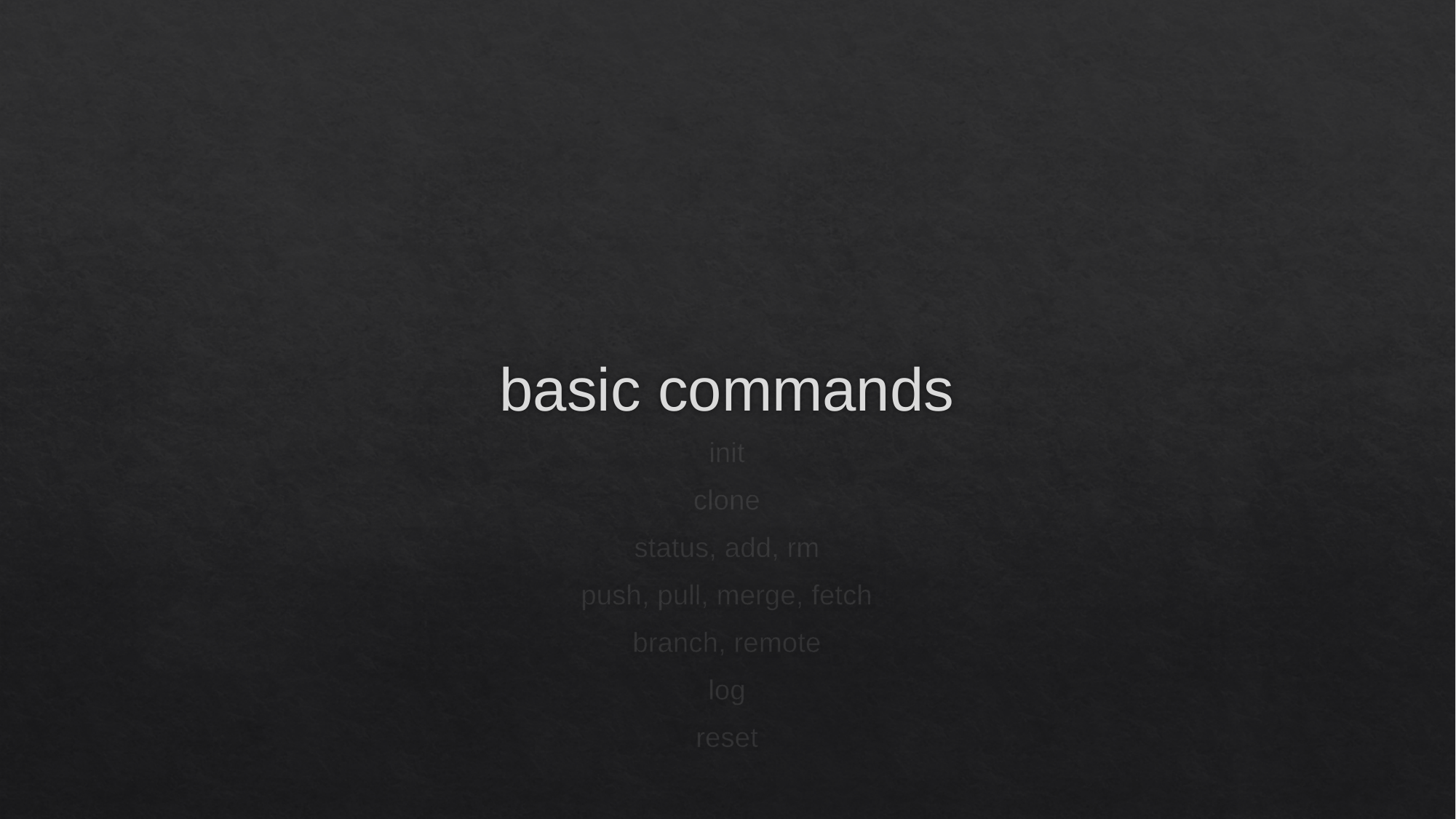

# basic commands
init
clone
status, add, rm
push, pull, merge, fetch
branch, remote
log
reset